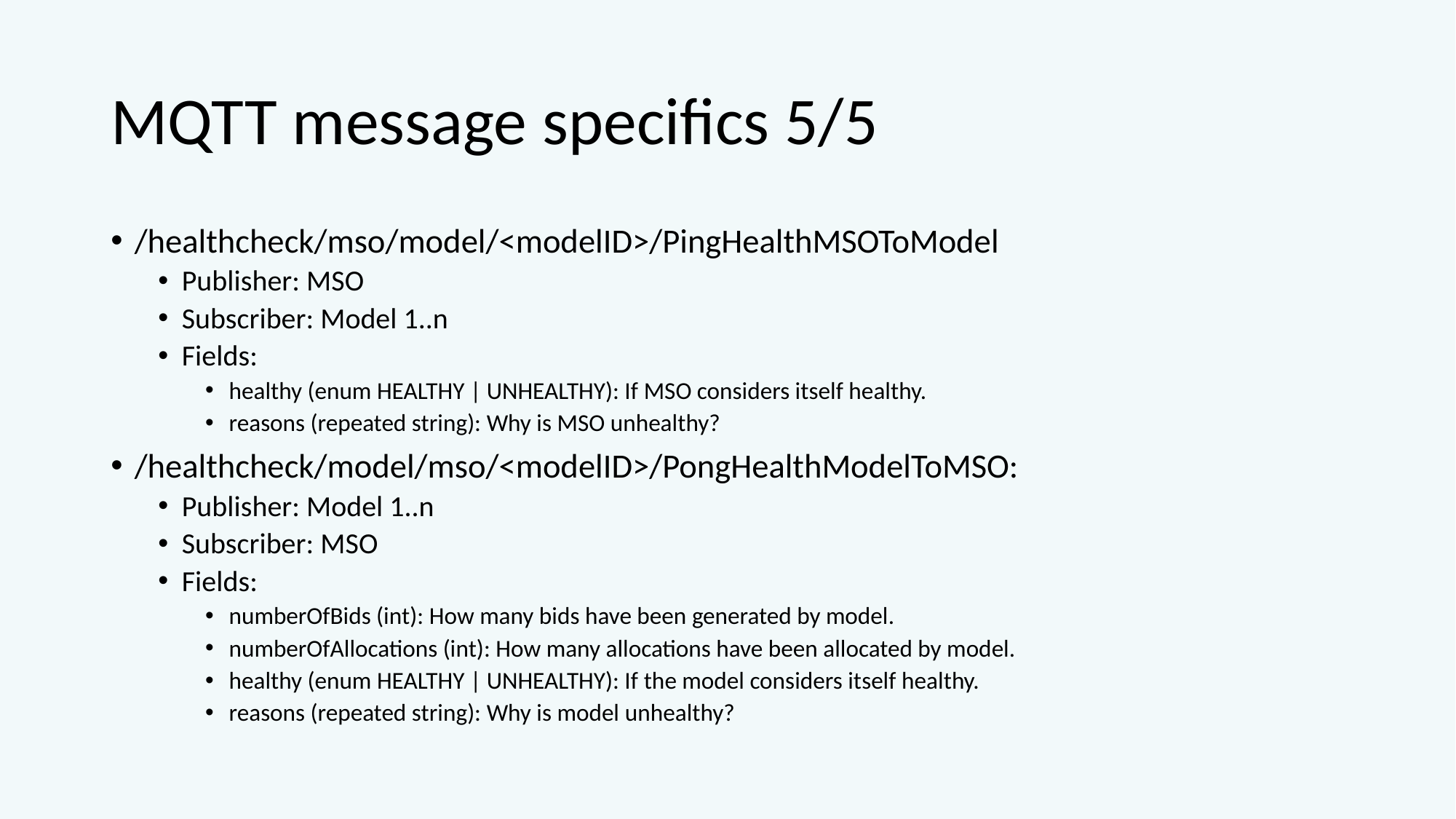

# MQTT message specifics 5/5
/healthcheck/mso/model/<modelID>/PingHealthMSOToModel
Publisher: MSO
Subscriber: Model 1..n
Fields:
healthy (enum HEALTHY | UNHEALTHY): If MSO considers itself healthy.
reasons (repeated string): Why is MSO unhealthy?
/healthcheck/model/mso/<modelID>/PongHealthModelToMSO:
Publisher: Model 1..n
Subscriber: MSO
Fields:
numberOfBids (int): How many bids have been generated by model.
numberOfAllocations (int): How many allocations have been allocated by model.
healthy (enum HEALTHY | UNHEALTHY): If the model considers itself healthy.
reasons (repeated string): Why is model unhealthy?